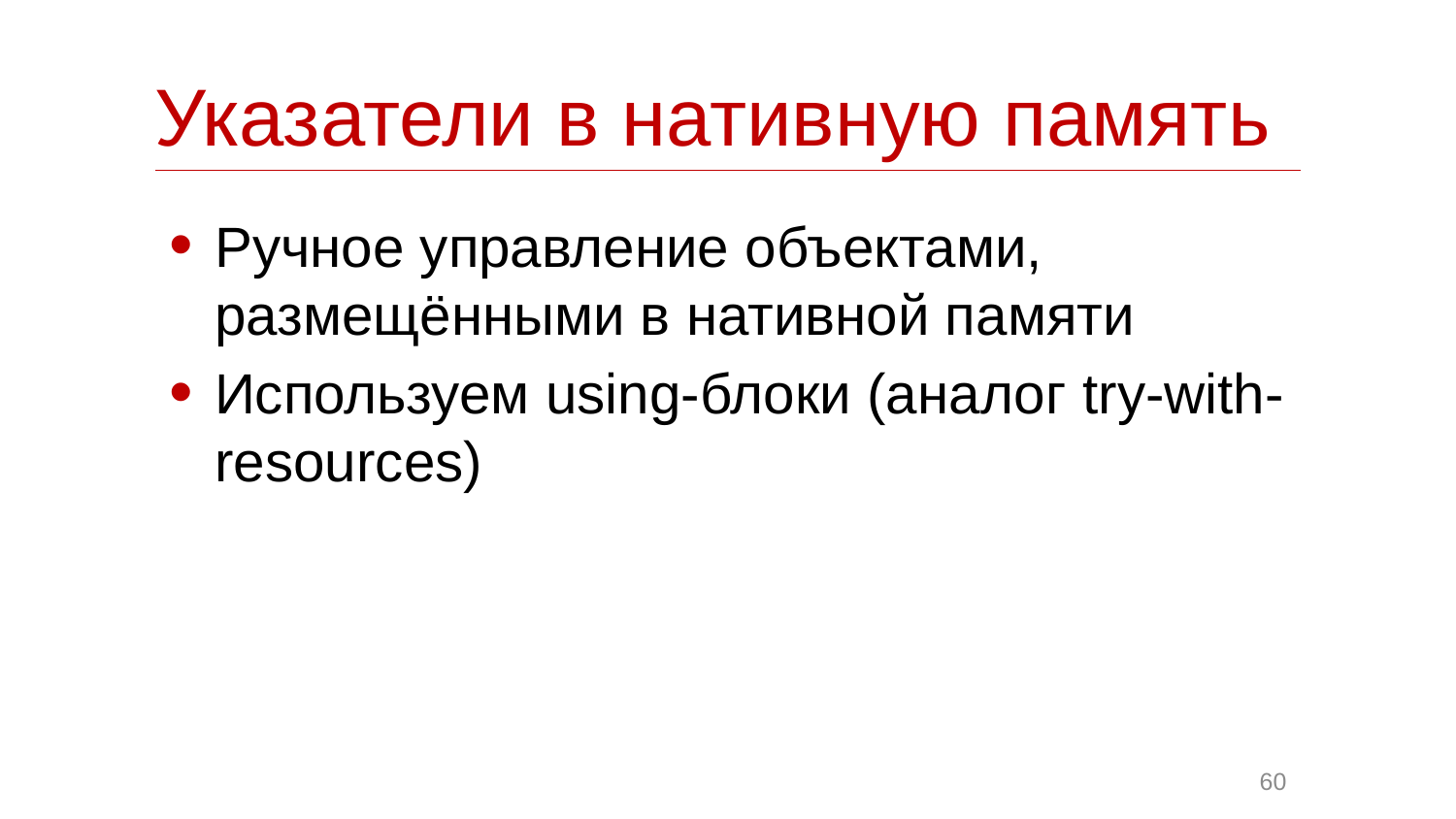

| Указатели в нативную память |
| --- |
Ручное управление объектами, размещёнными в нативной памяти
Используем using-блоки (аналог try-with-resources)
60